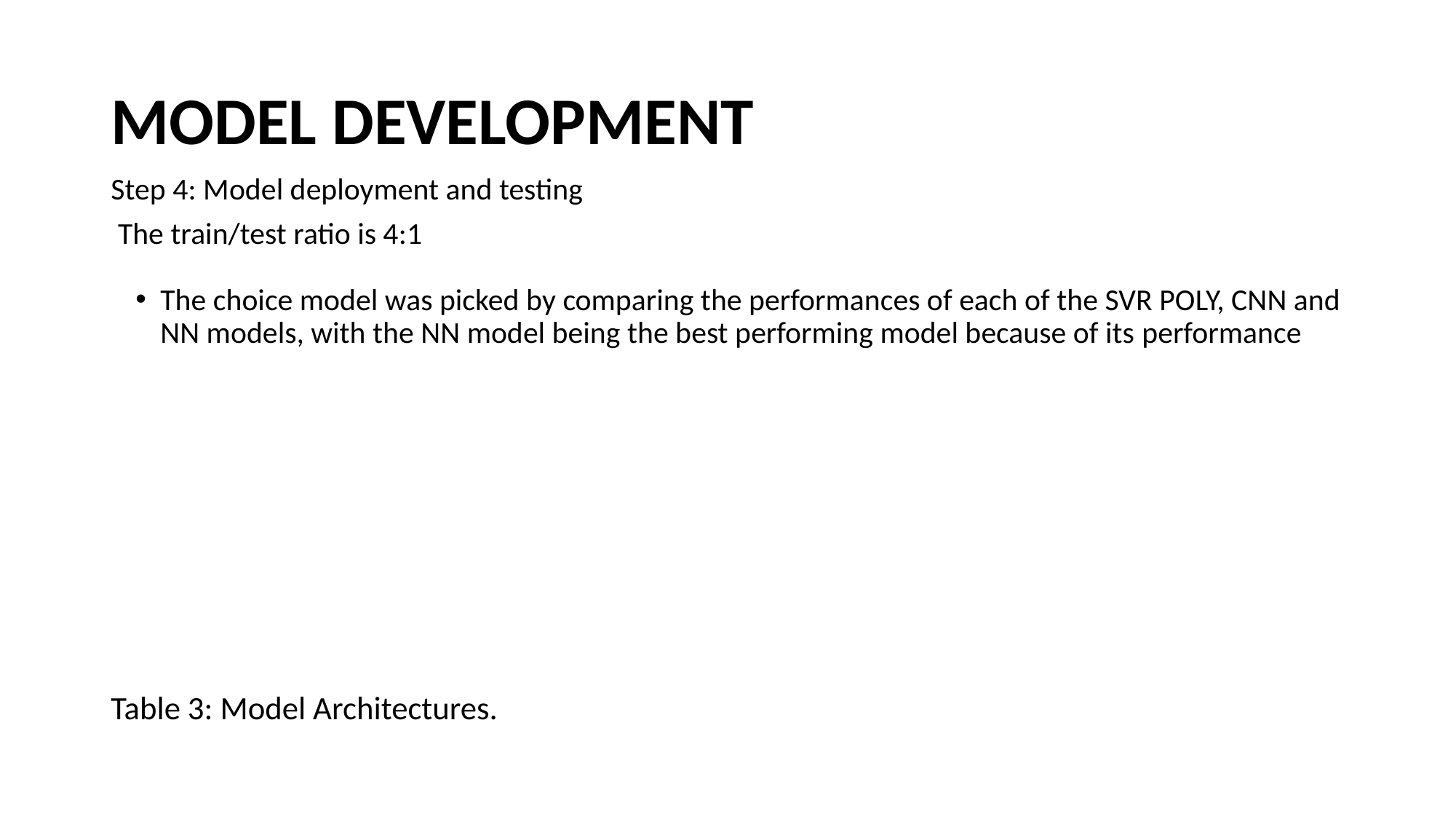

# MODEL DEVELOPMENT
Step 4: Model deployment and testing
 The train/test ratio is 4:1

The choice model was picked by comparing the performances of each of the SVR POLY, CNN and NN models, with the NN model being the best performing model because of its performance

Table 3: Model Architectures.